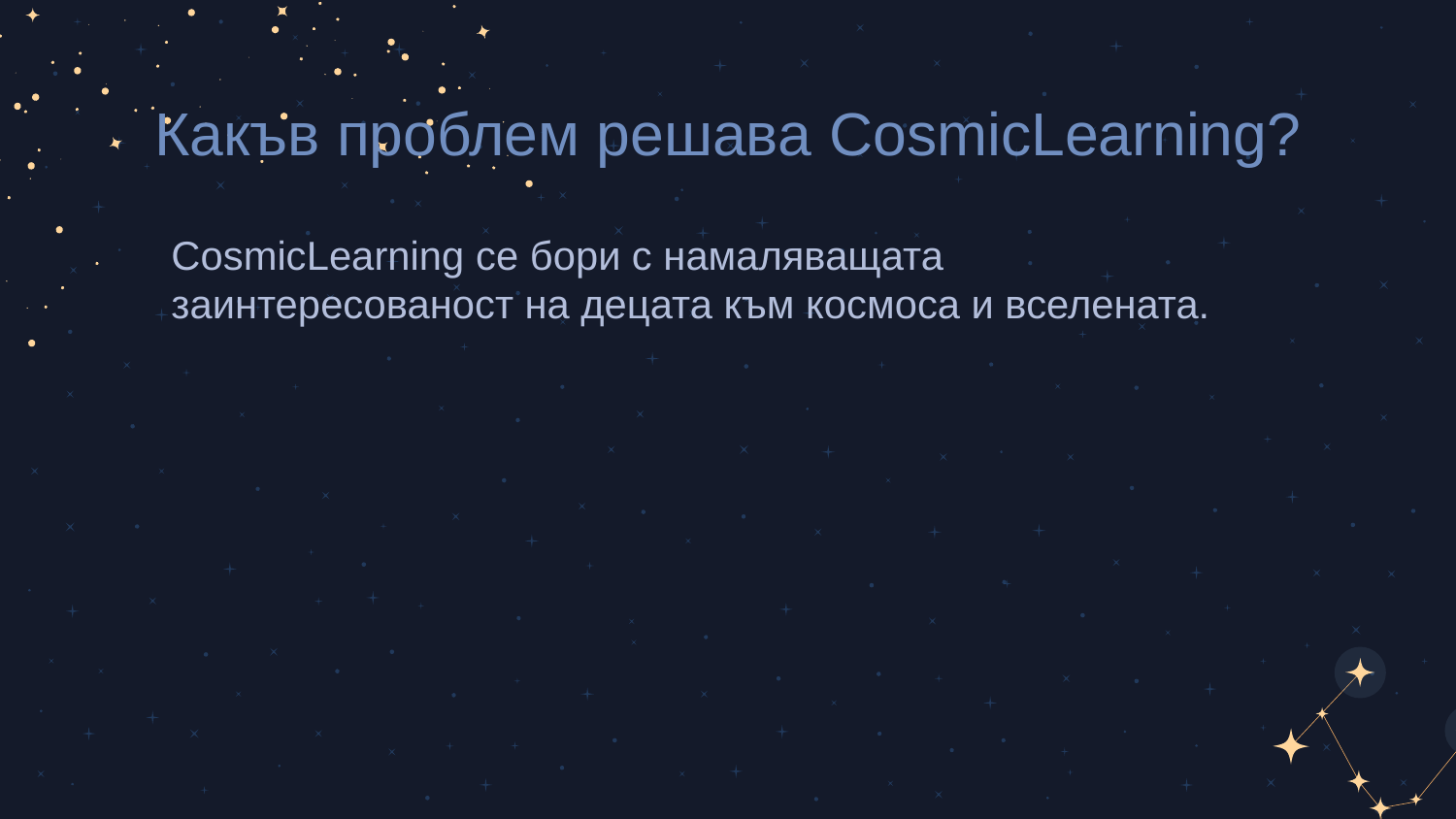

Какъв проблем решава CosmicLearning?
CosmicLearning се бори с намаляващата заинтересованост на децата към космоса и вселената.